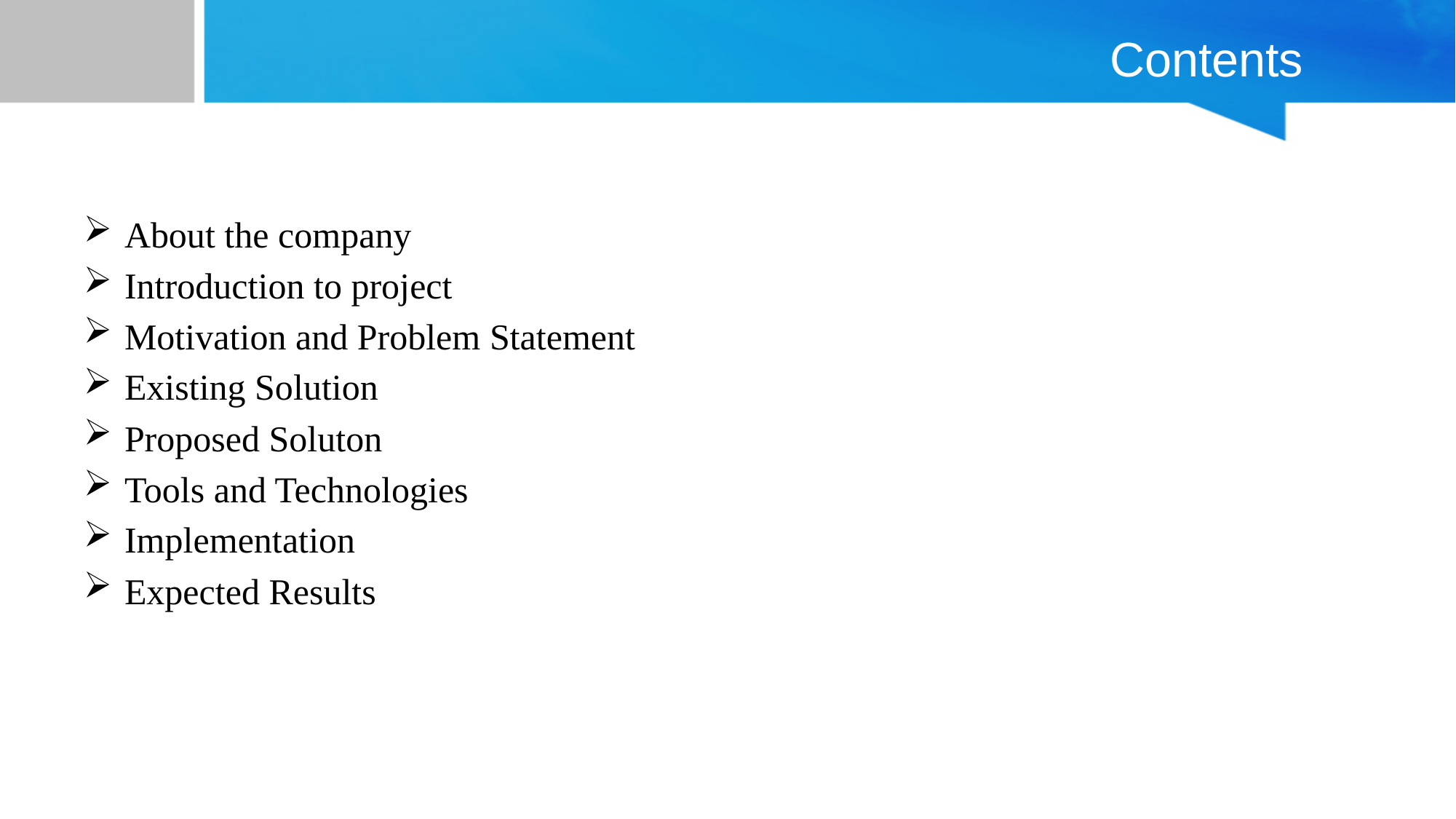

# Contents

About the company
Introduction to project
Motivation and Problem Statement
Existing Solution
Proposed Soluton
Tools and Technologies
Implementation
Expected Results